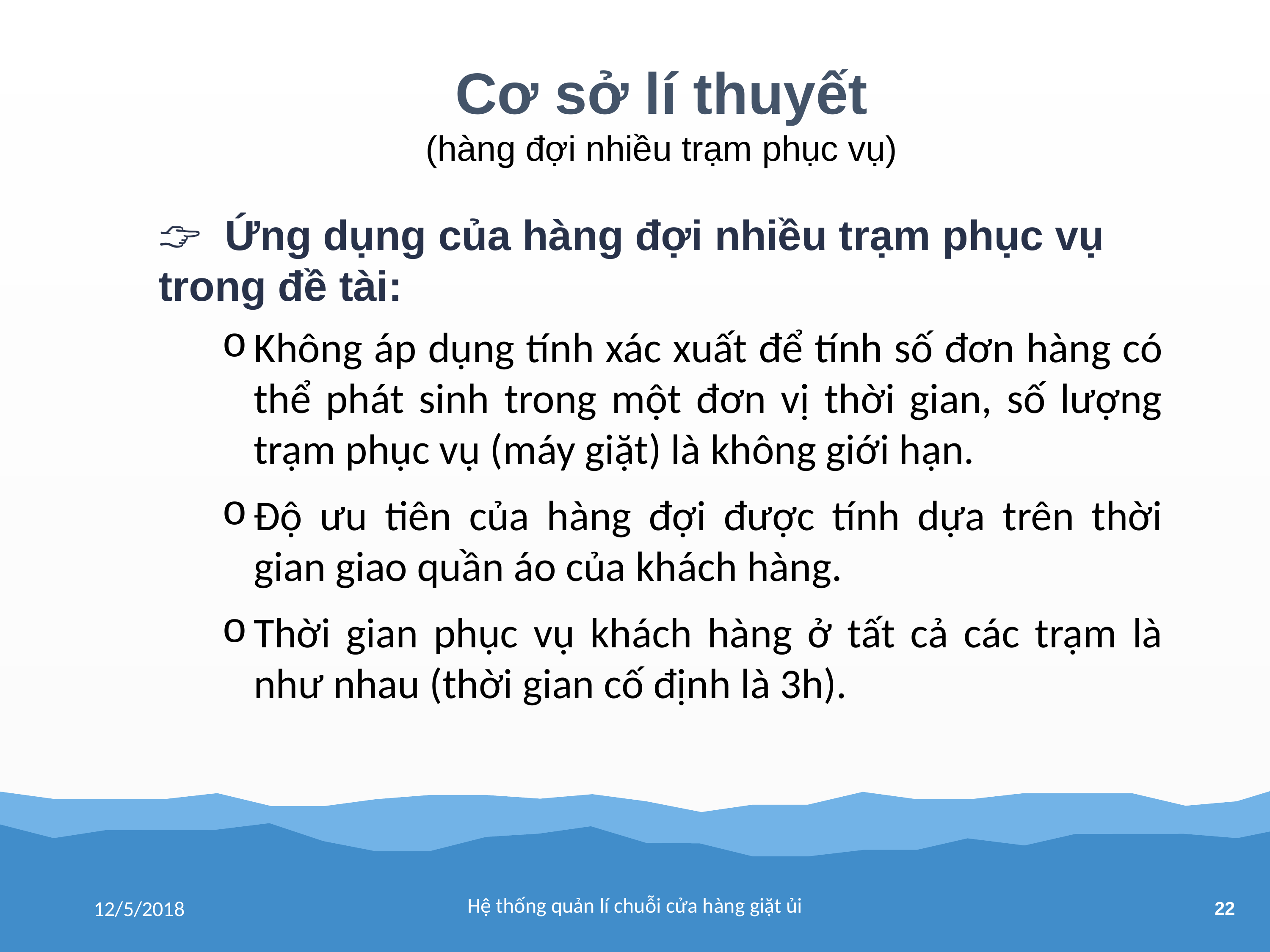

Cơ sở lí thuyết
(hàng đợi nhiều trạm phục vụ)
👉  Ứng dụng của hàng đợi nhiều trạm phục vụ trong đề tài:
Không áp dụng tính xác xuất để tính số đơn hàng có thể phát sinh trong một đơn vị thời gian, số lượng trạm phục vụ (máy giặt) là không giới hạn.
Độ ưu tiên của hàng đợi được tính dựa trên thời gian giao quần áo của khách hàng.
Thời gian phục vụ khách hàng ở tất cả các trạm là như nhau (thời gian cố định là 3h).

Hệ thống quản lí chuỗi cửa hàng giặt ủi
12/5/2018